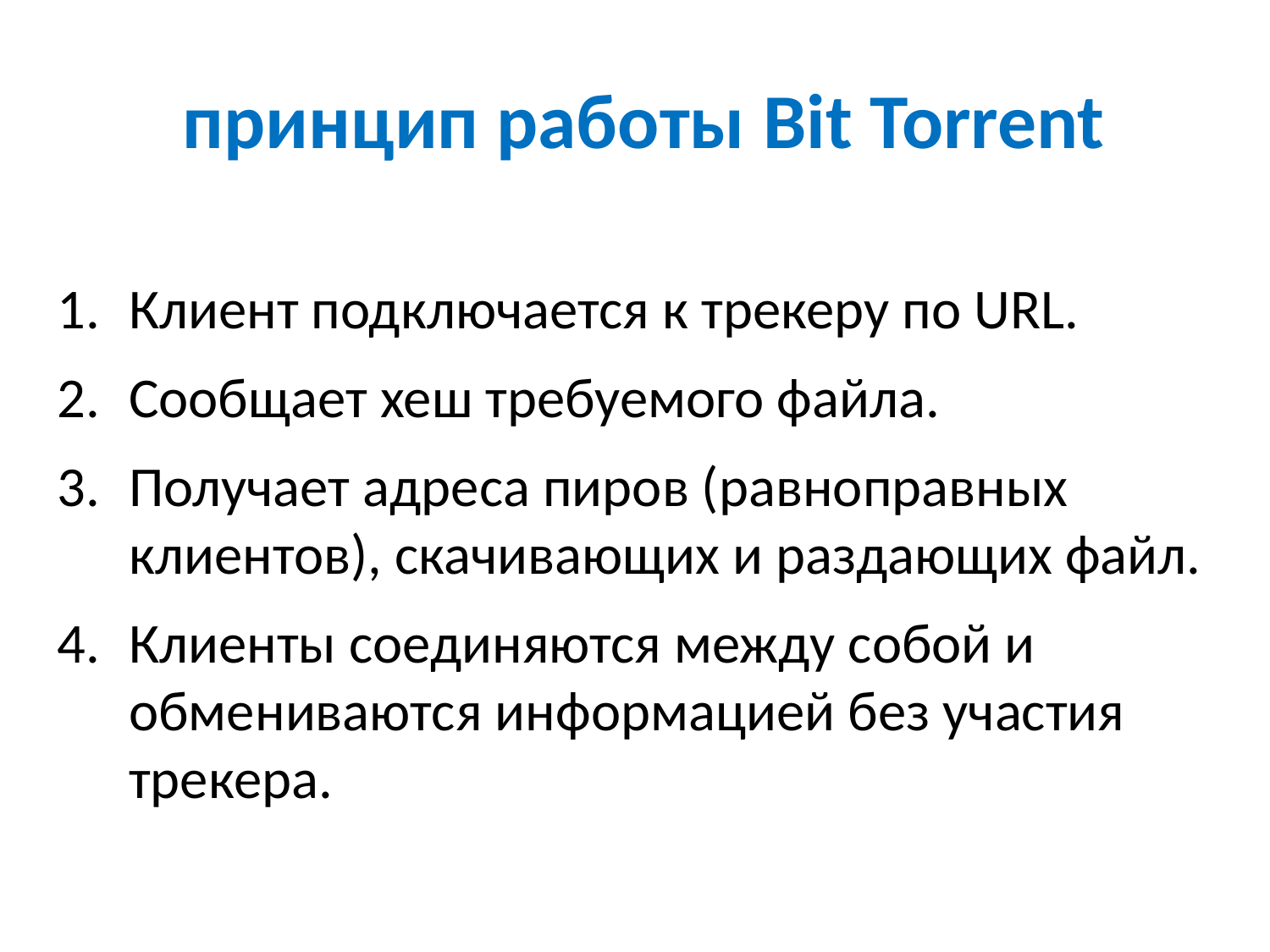

# принцип работы Bit Torrent
Клиент подключается к трекеру по URL.
Сообщает хеш требуемого файла.
Получает адреса пиров (равноправных клиентов), скачивающих и раздающих файл.
Клиенты соединяются между собой и обмениваются информацией без участия трекера.